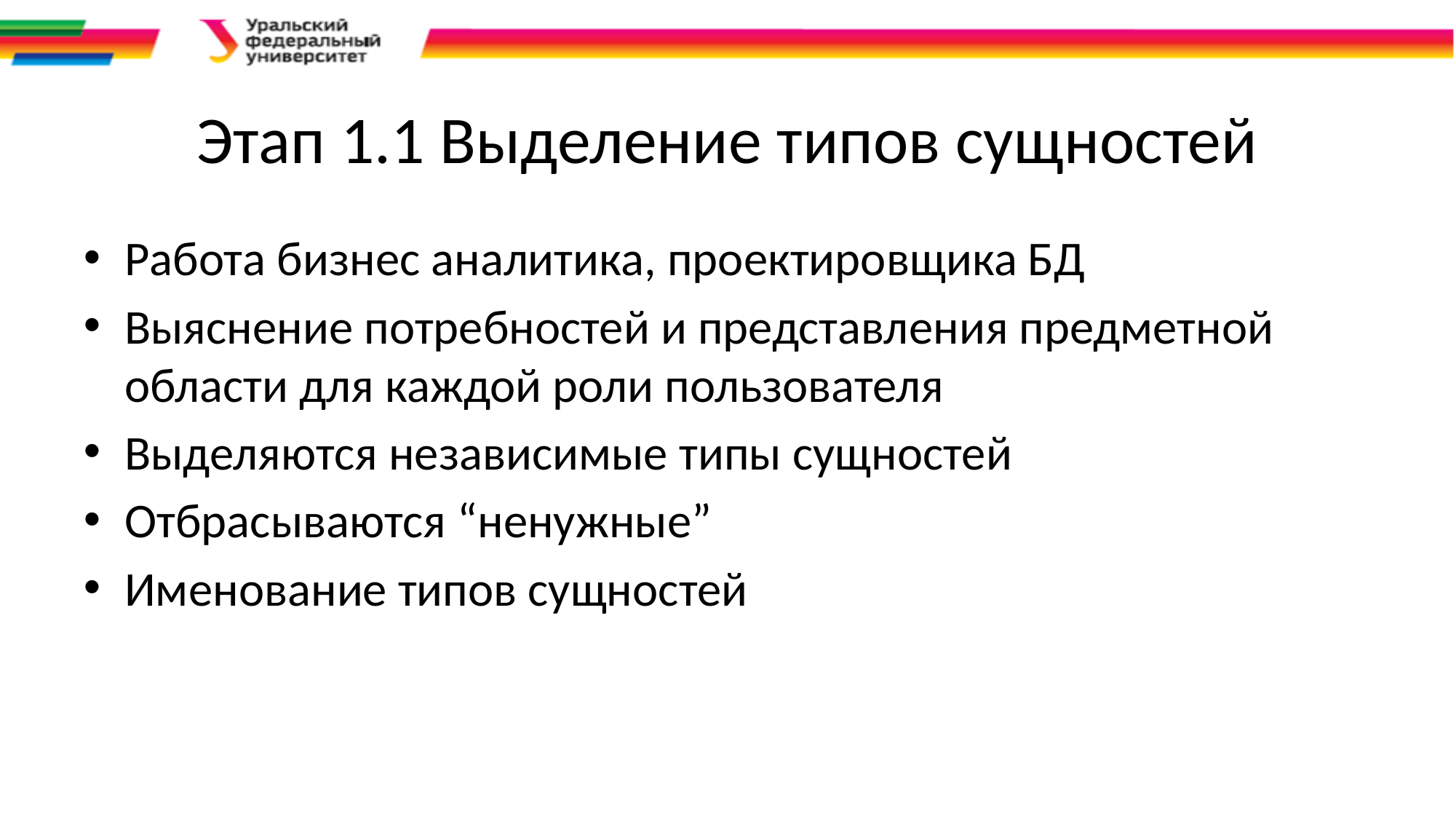

# Этап 1.1 Выделение типов сущностей
Работа бизнес аналитика, проектировщика БД
Выяснение потребностей и представления предметной области для каждой роли пользователя
Выделяются независимые типы сущностей
Отбрасываются “ненужные”
Именование типов сущностей